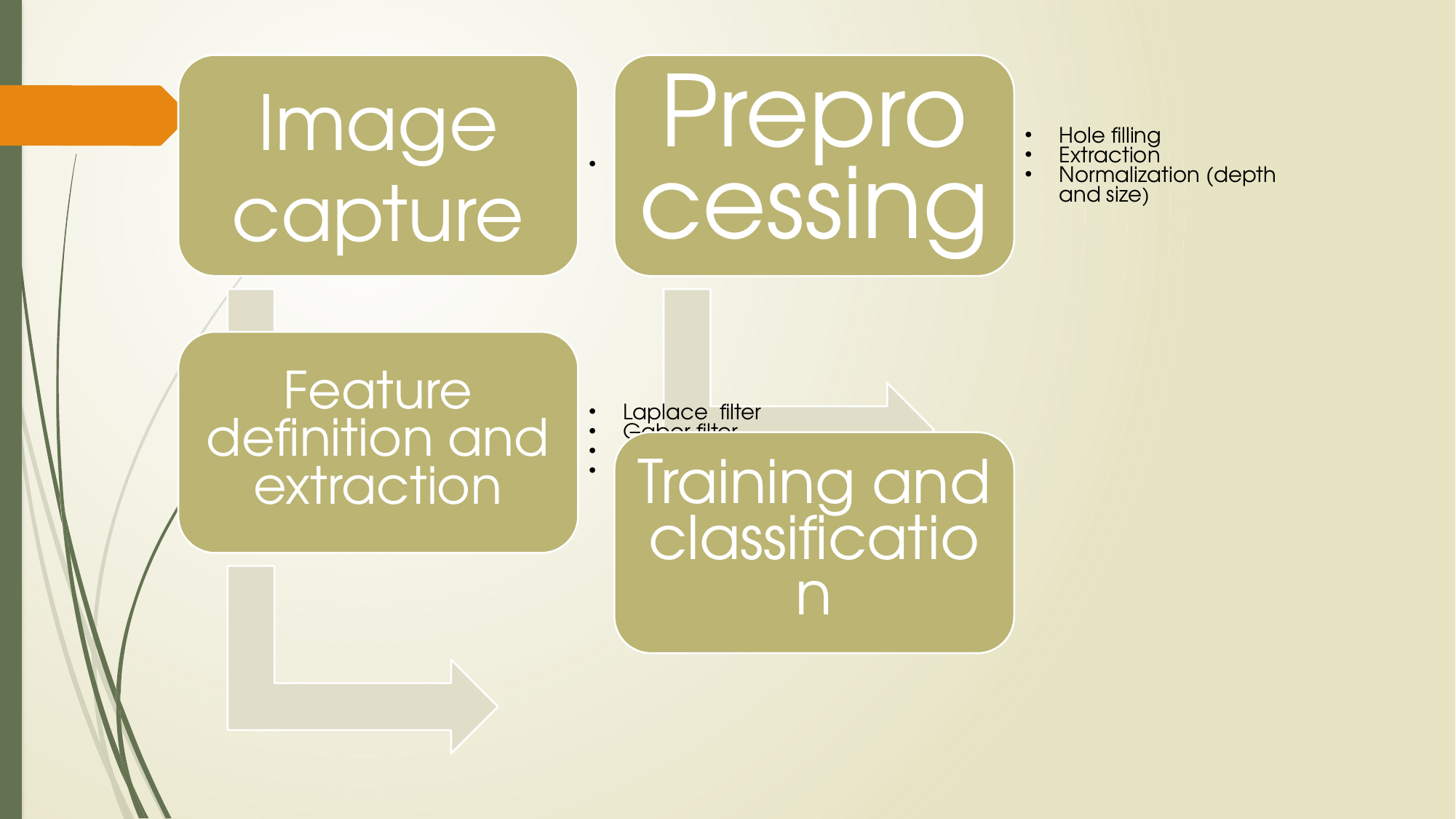

Preprocessing
Extraction
Feature definition and extraction
Laplace  filter
Training and classification
Normalization (depth and size)
Image capture
Ideal world definition
Fourier transform
Gabor filter
…
…
Hole filling